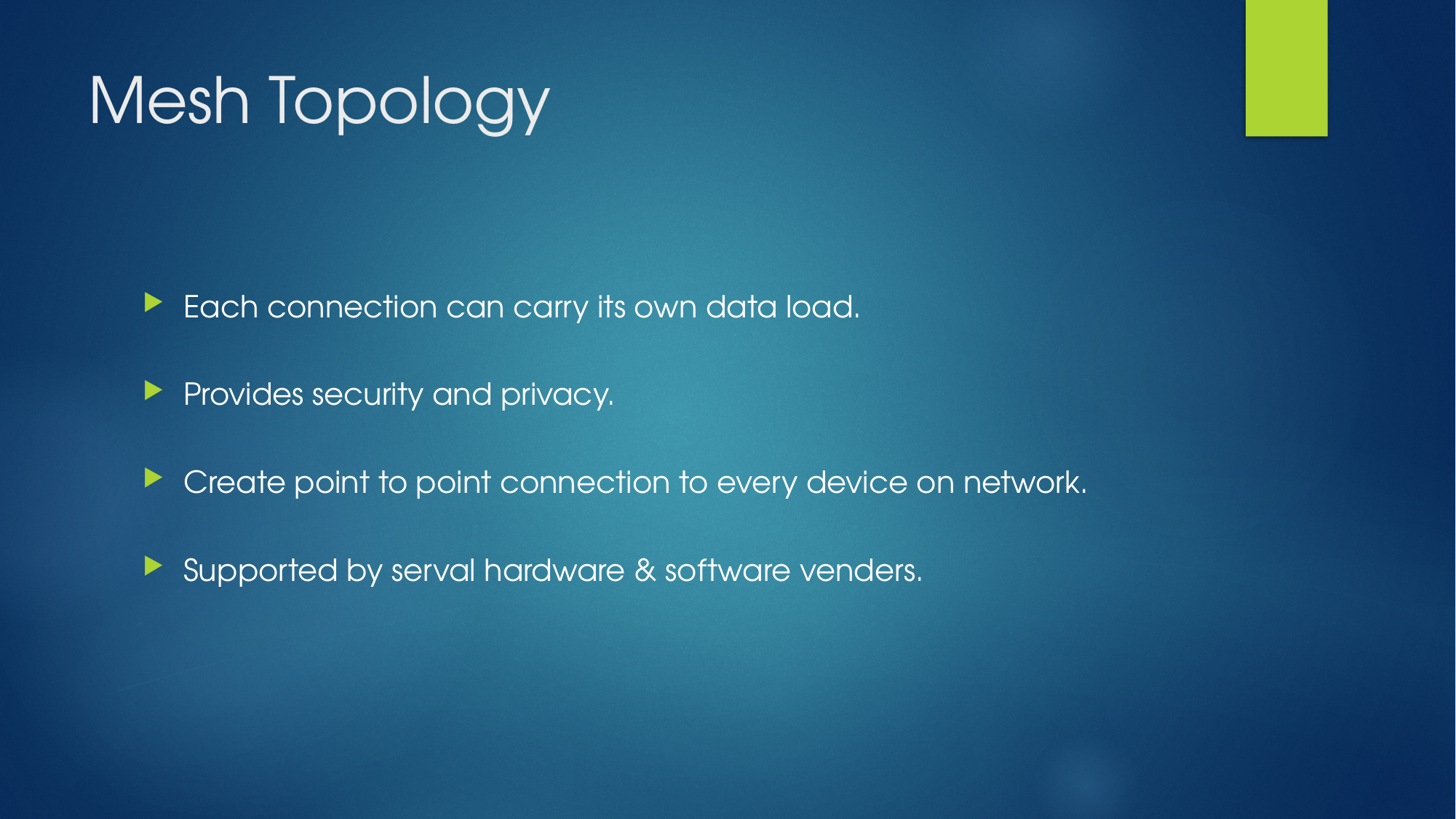

# Mesh Topology
Each connection can carry its own data load.
Provides security and privacy.
Create point to point connection to every device on network.
Supported by serval hardware & software venders.